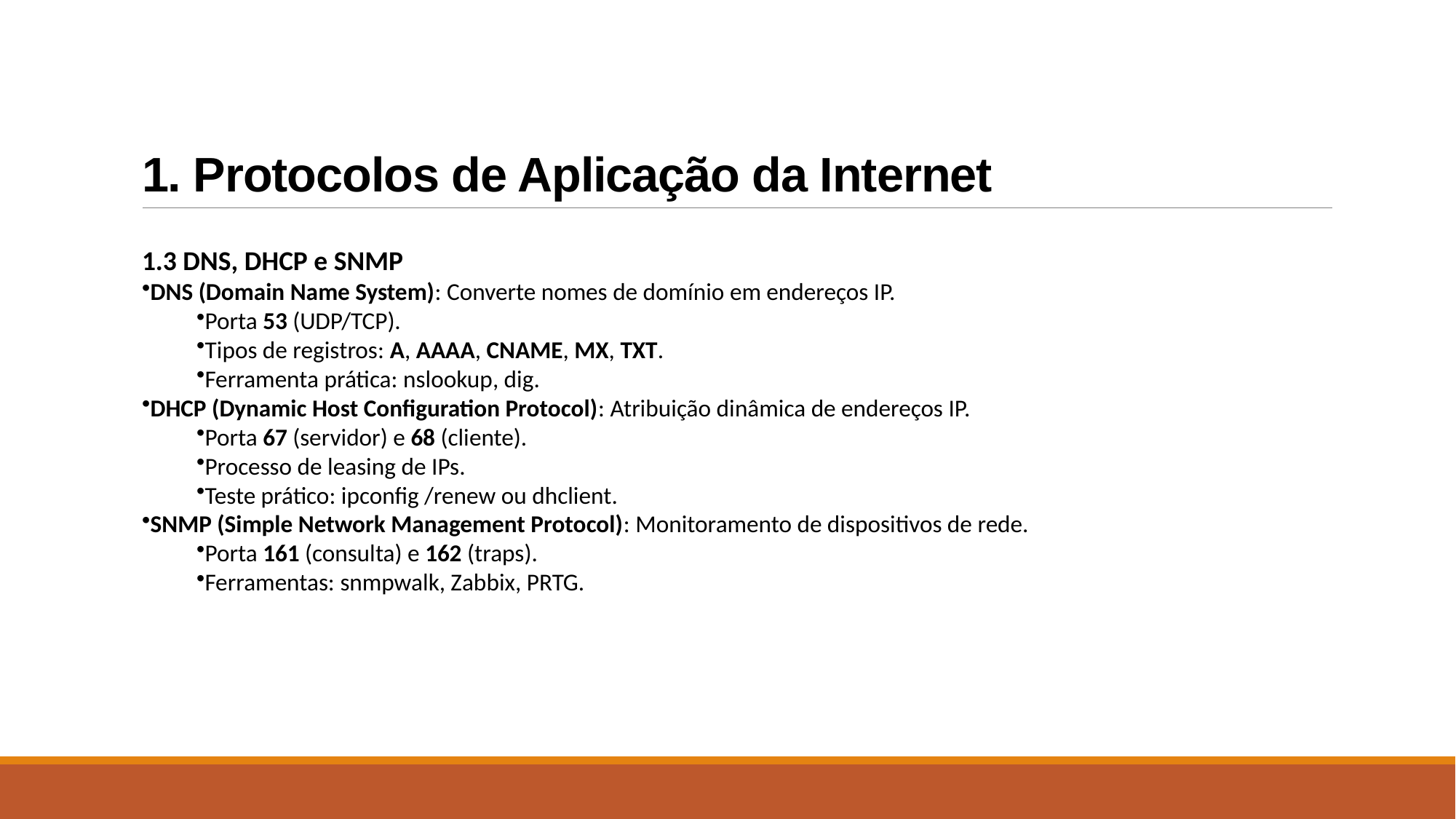

# 1. Protocolos de Aplicação da Internet
1.3 DNS, DHCP e SNMP
DNS (Domain Name System): Converte nomes de domínio em endereços IP.
Porta 53 (UDP/TCP).
Tipos de registros: A, AAAA, CNAME, MX, TXT.
Ferramenta prática: nslookup, dig.
DHCP (Dynamic Host Configuration Protocol): Atribuição dinâmica de endereços IP.
Porta 67 (servidor) e 68 (cliente).
Processo de leasing de IPs.
Teste prático: ipconfig /renew ou dhclient.
SNMP (Simple Network Management Protocol): Monitoramento de dispositivos de rede.
Porta 161 (consulta) e 162 (traps).
Ferramentas: snmpwalk, Zabbix, PRTG.